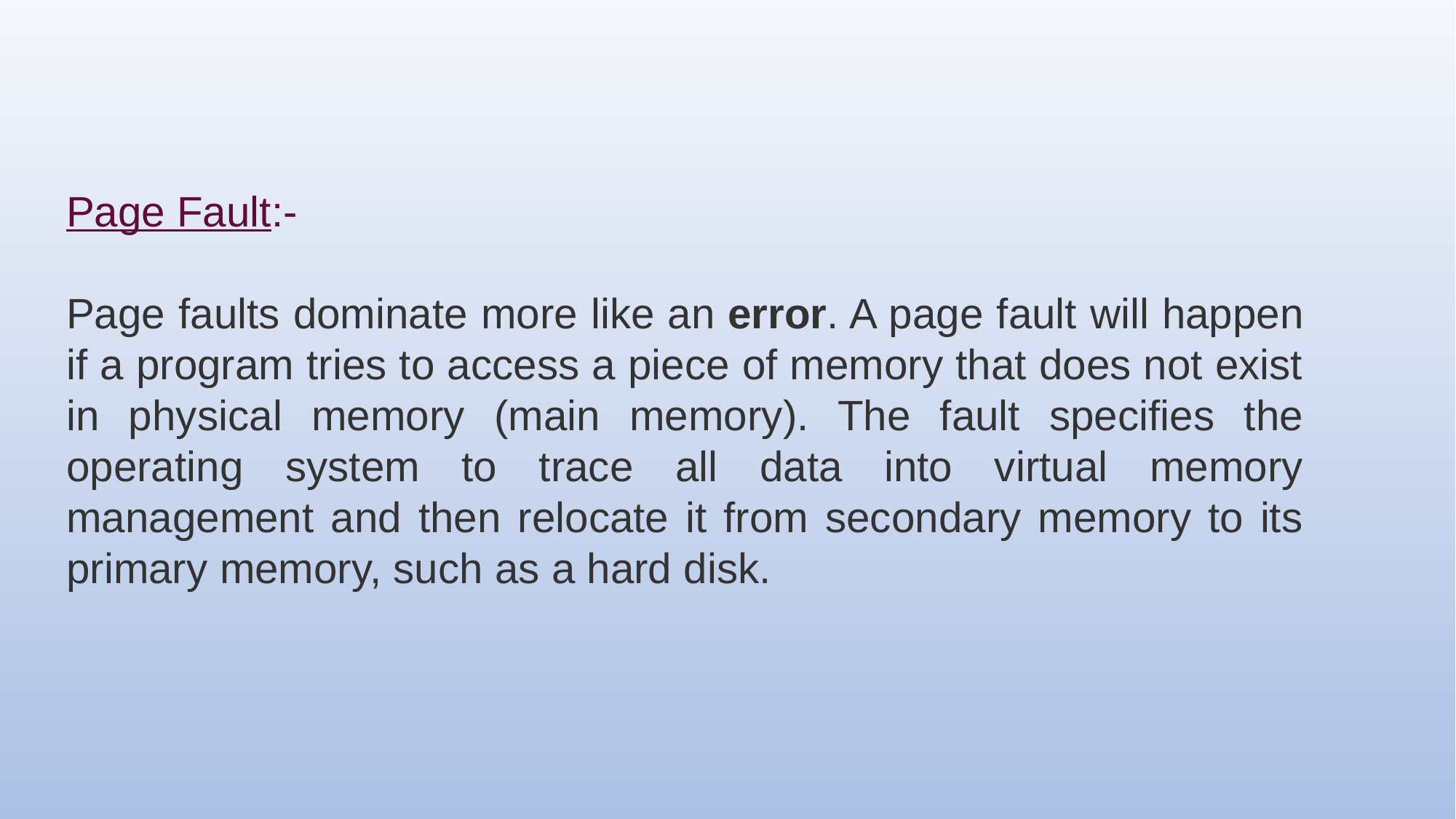

Page Fault:-

Page faults dominate more like an error. A page fault will happen if a program tries to access a piece of memory that does not exist in physical memory (main memory). The fault specifies the operating system to trace all data into virtual memory management and then relocate it from secondary memory to its primary memory, such as a hard disk.